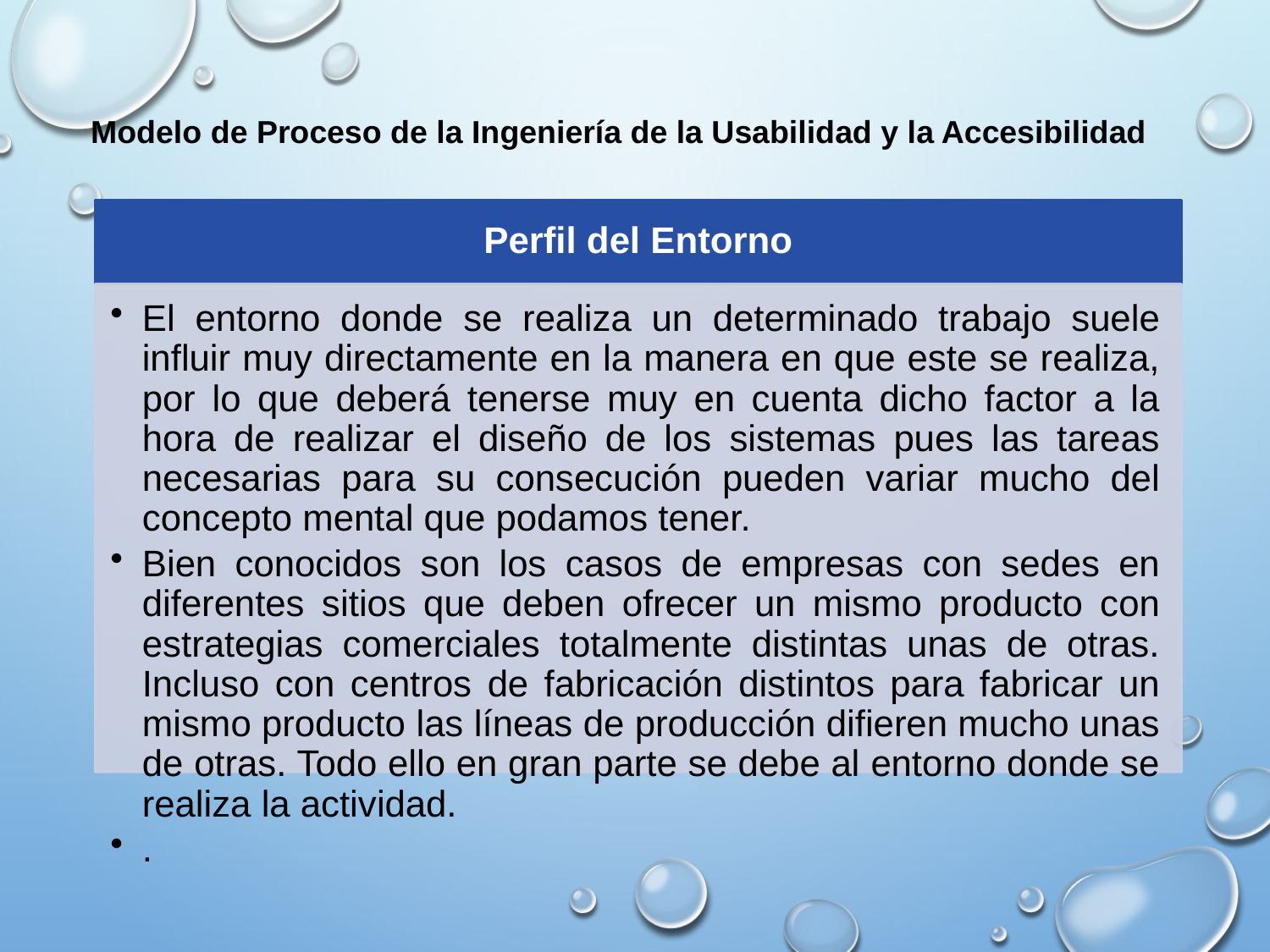

Modelo de Proceso de la Ingeniería de la Usabilidad y la Accesibilidad
Perfil del Entorno
El entorno donde se realiza un determinado trabajo suele influir muy directamente en la manera en que este se realiza, por lo que deberá tenerse muy en cuenta dicho factor a la hora de realizar el diseño de los sistemas pues las tareas necesarias para su consecución pueden variar mucho del concepto mental que podamos tener.
Bien conocidos son los casos de empresas con sedes en diferentes sitios que deben ofrecer un mismo producto con estrategias comerciales totalmente distintas unas de otras. Incluso con centros de fabricación distintos para fabricar un mismo producto las líneas de producción difieren mucho unas de otras. Todo ello en gran parte se debe al entorno donde se realiza la actividad.
.